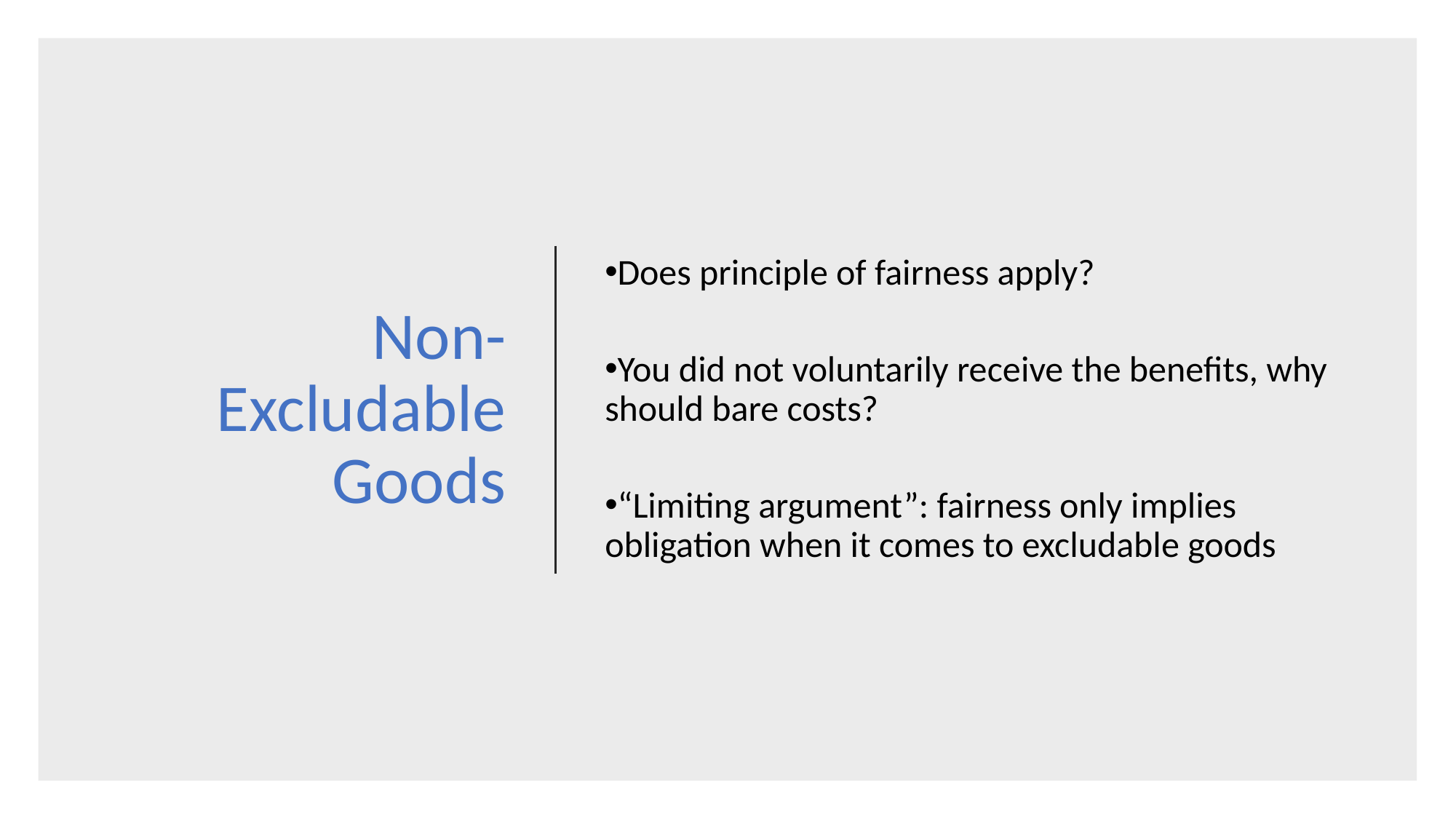

# Non-Excludable Goods
Does principle of fairness apply?

You did not voluntarily receive the benefits, why should bare costs?

“Limiting argument”: fairness only implies obligation when it comes to excludable goods